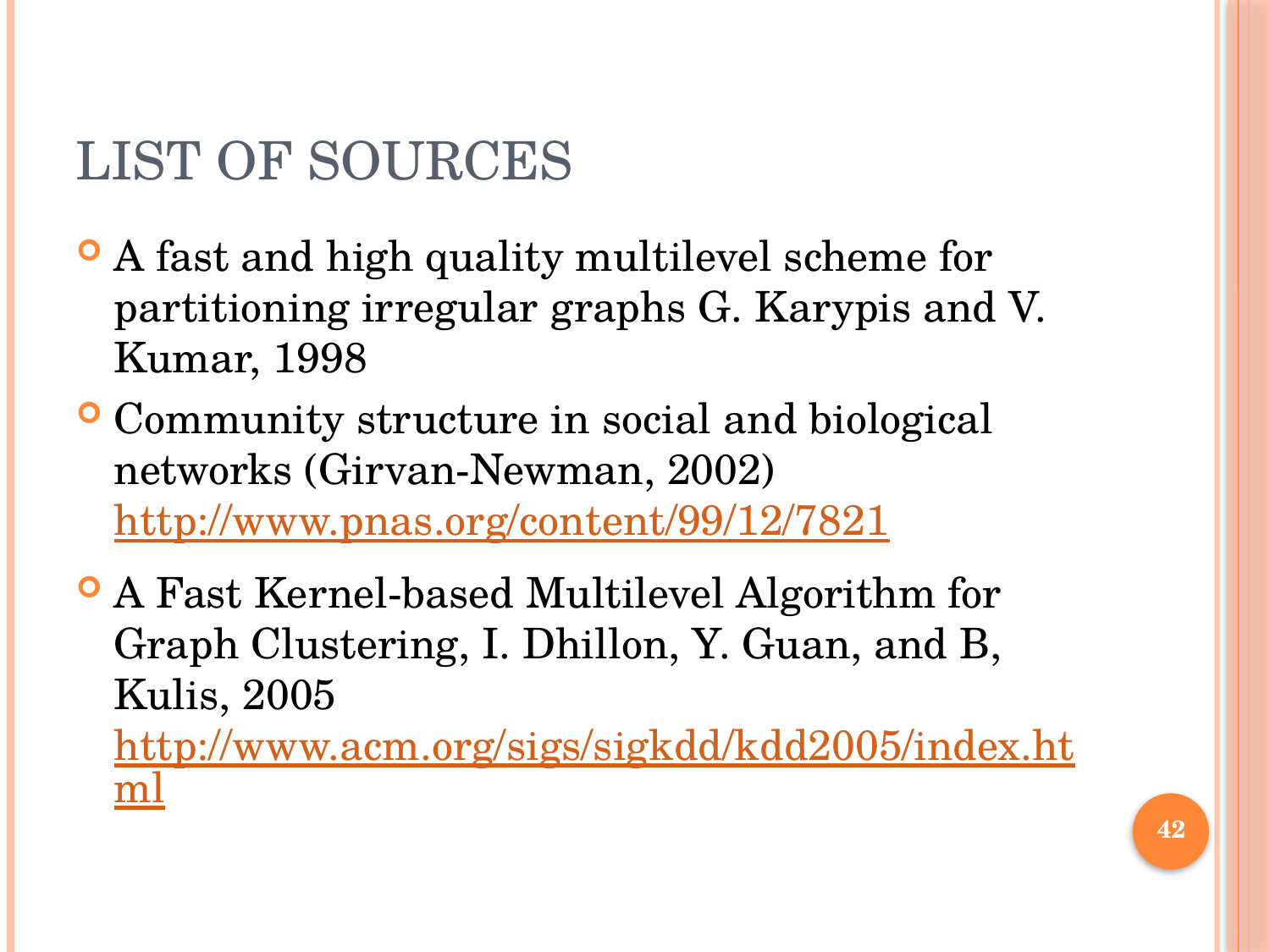

# List of Sources
A fast and high quality multilevel scheme for partitioning irregular graphs G. Karypis and V. Kumar, 1998
Community structure in social and biological networks (Girvan-Newman, 2002) http://www.pnas.org/content/99/12/7821
A Fast Kernel-based Multilevel Algorithm for Graph Clustering, I. Dhillon, Y. Guan, and B, Kulis, 2005 http://www.acm.org/sigs/sigkdd/kdd2005/index.html

42